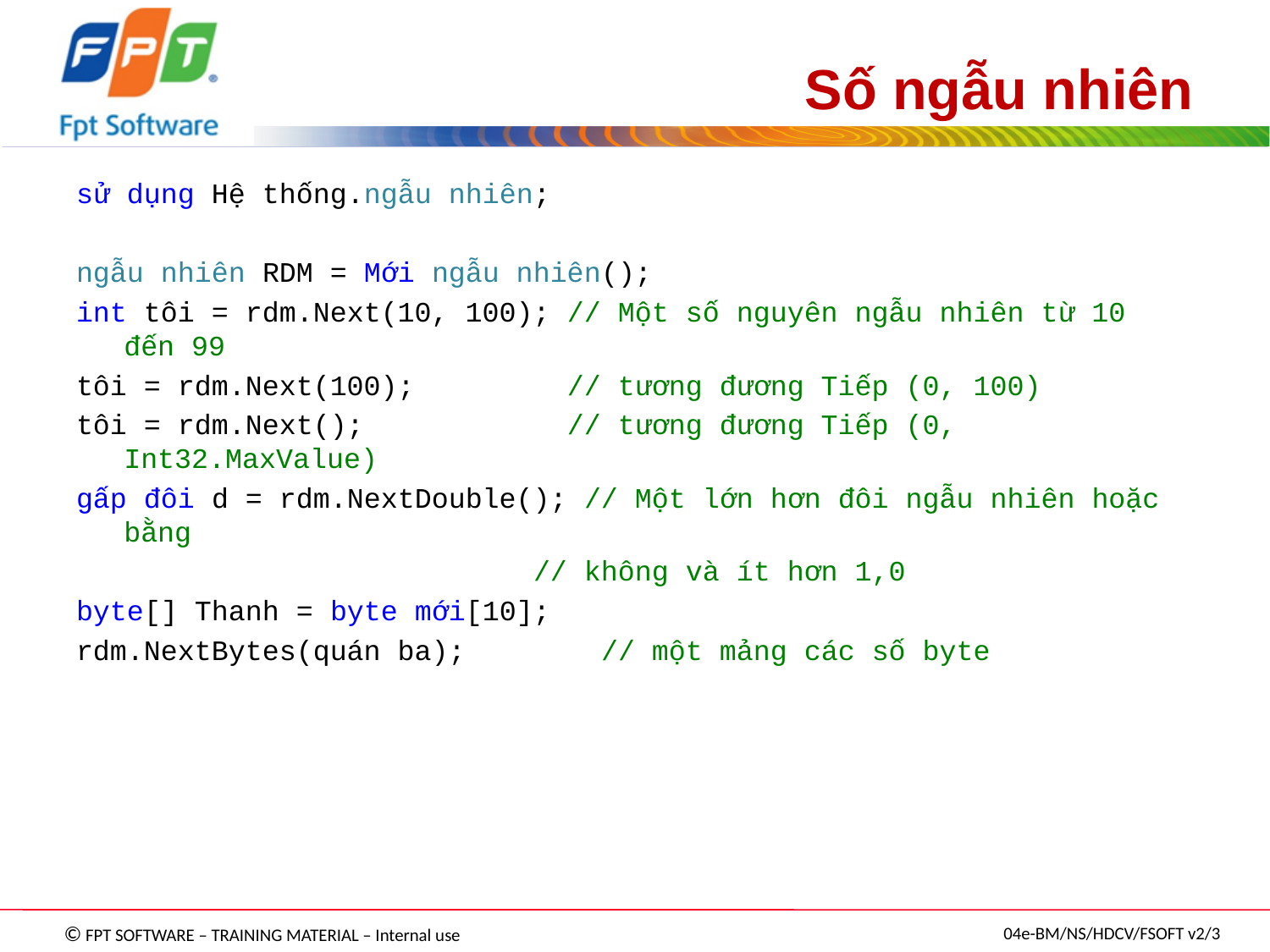

# Số ngẫu nhiên
sử dụng Hệ thống.ngẫu nhiên;

ngẫu nhiên RDM = Mới ngẫu nhiên();
int tôi = rdm.Next(10, 100); // Một số nguyên ngẫu nhiên từ 10 đến 99
tôi = rdm.Next(100);         // tương đương Tiếp (0, 100)
tôi = rdm.Next();            // tương đương Tiếp (0, Int32.MaxValue)
gấp đôi d = rdm.NextDouble(); // Một lớn hơn đôi ngẫu nhiên hoặc bằng
                           // không và ít hơn 1,0
byte[] Thanh = byte mới[10];
rdm.NextBytes(quán ba);        // một mảng các số byte